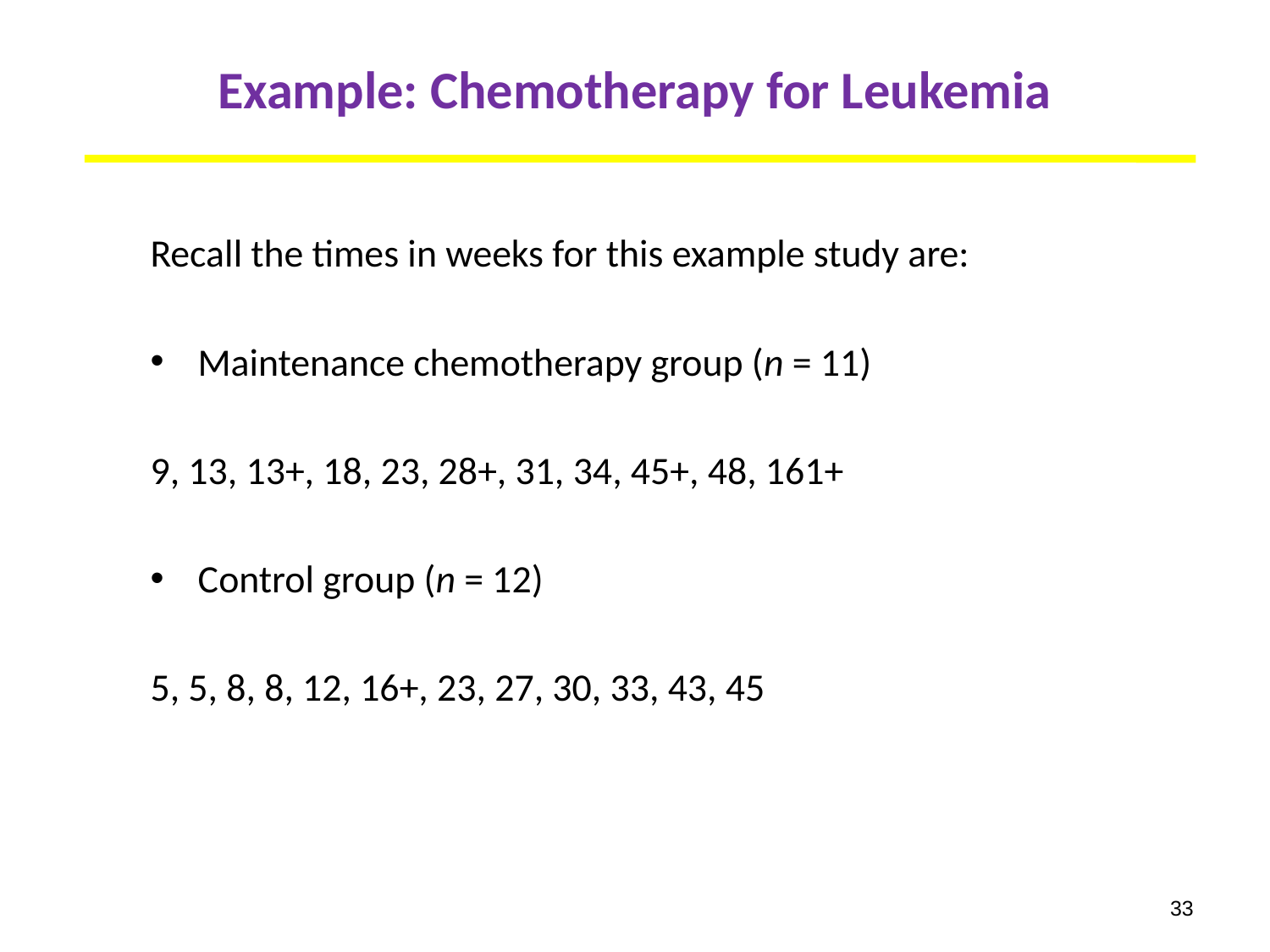

# Example: Chemotherapy for Leukemia

Recall the times in weeks for this example study are:

Maintenance chemotherapy group (n = 11)

9, 13, 13+, 18, 23, 28+, 31, 34, 45+, 48, 161+

Control group (n = 12)

5, 5, 8, 8, 12, 16+, 23, 27, 30, 33, 43, 45
33